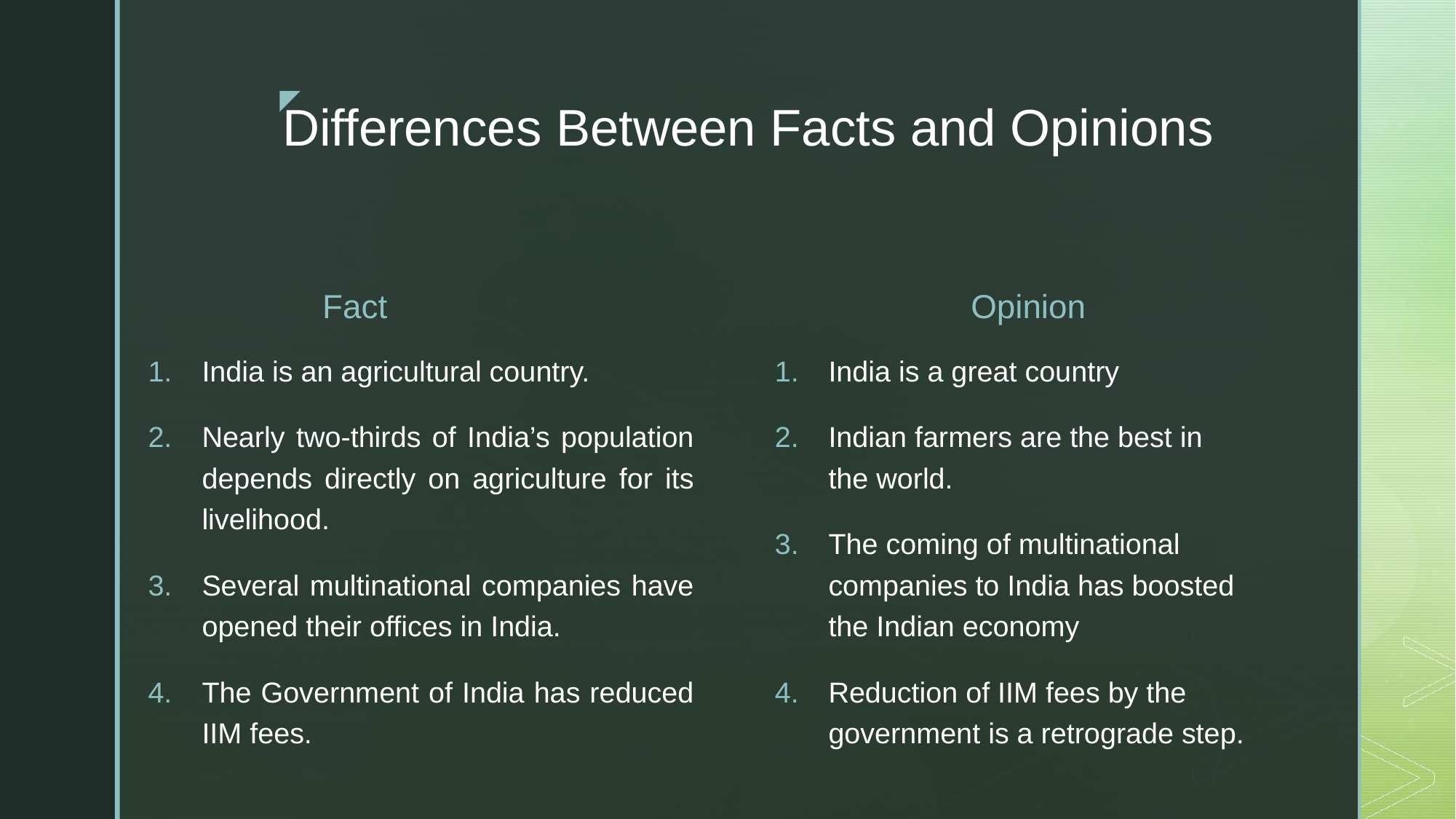

# Differences Between Facts and Opinions
Fact
Opinion
India is an agricultural country.
Nearly two-thirds of India’s population depends directly on agriculture for its livelihood.
Several multinational companies have opened their offices in India.
The Government of India has reduced IIM fees.
India is a great country
Indian farmers are the best in the world.
The coming of multinational companies to India has boosted the Indian economy
Reduction of IIM fees by the government is a retrograde step.